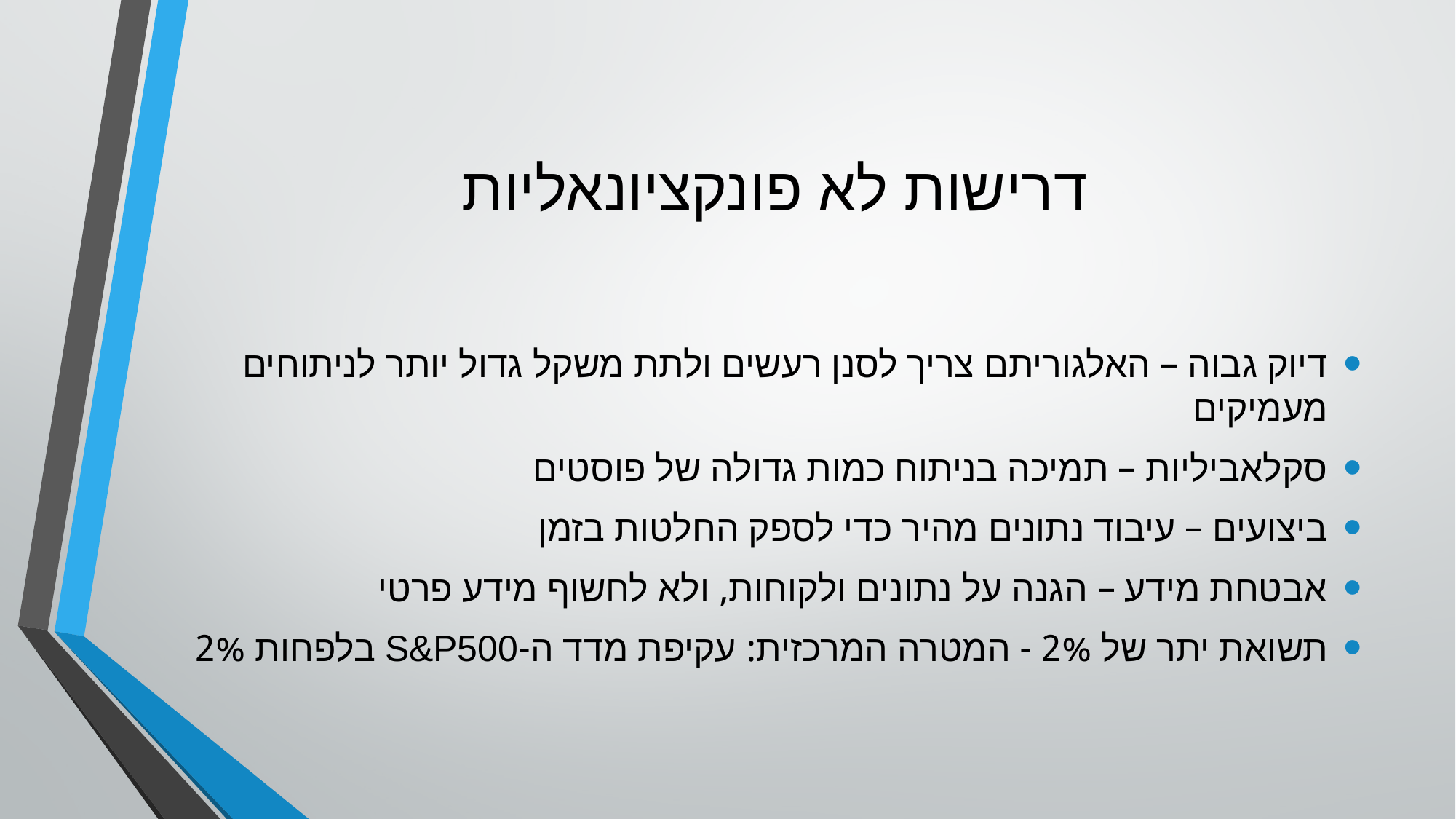

# דרישות לא פונקציונאליות
דיוק גבוה – האלגוריתם צריך לסנן רעשים ולתת משקל גדול יותר לניתוחים מעמיקים
סקלאביליות – תמיכה בניתוח כמות גדולה של פוסטים
ביצועים – עיבוד נתונים מהיר כדי לספק החלטות בזמן
אבטחת מידע – הגנה על נתונים ולקוחות, ולא לחשוף מידע פרטי
תשואת יתר של 2% - המטרה המרכזית: עקיפת מדד ה-S&P500 בלפחות 2%